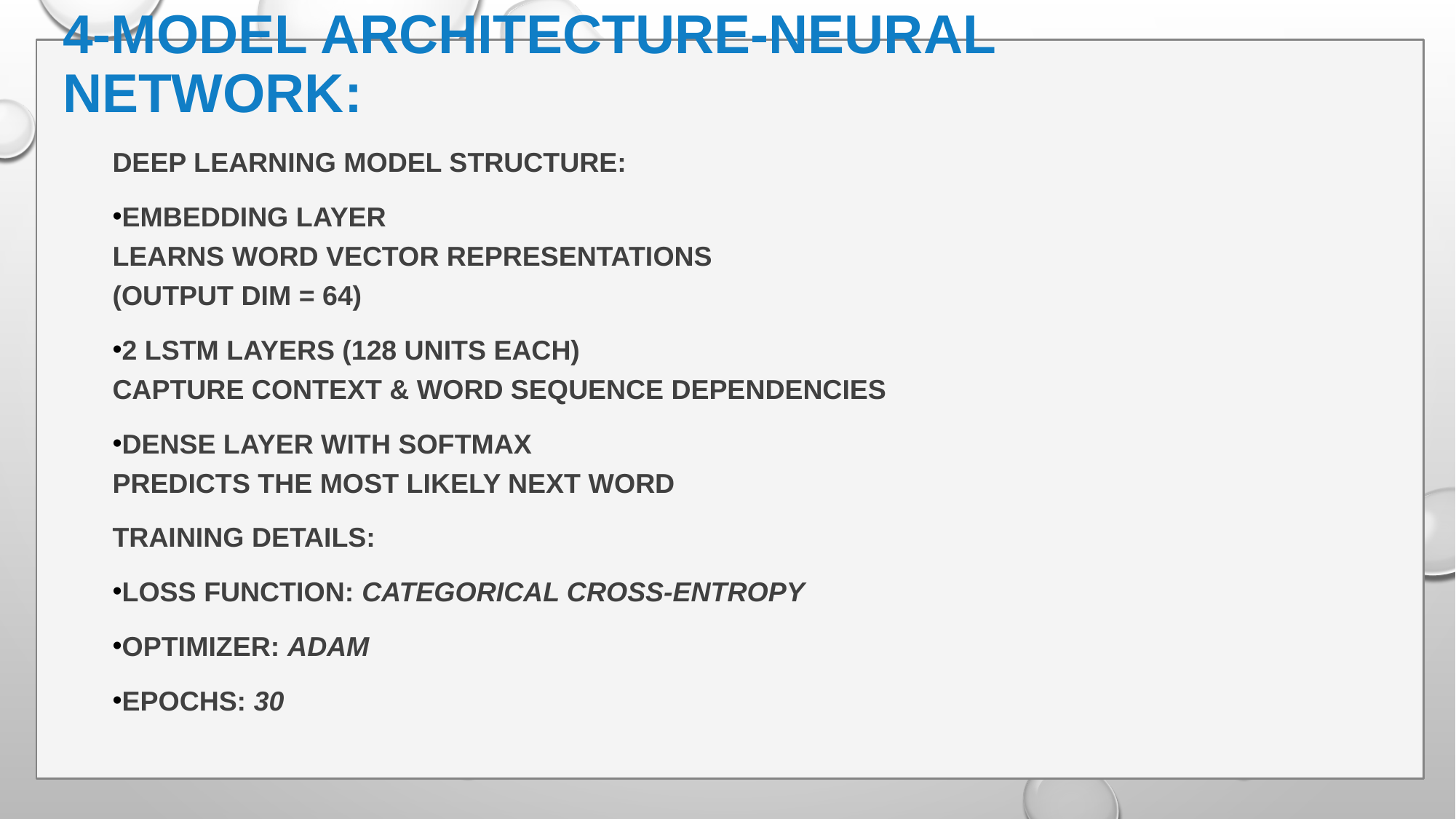

# 4-Model Architecture-Neural Network:
Deep Learning Model Structure:
Embedding Layer
Learns word vector representations
(output dim = 64)
2 LSTM Layers (128 units each)
Capture context & word sequence dependencies
Dense Layer with Softmax
Predicts the most likely next word
Training Details:
Loss Function: Categorical Cross-Entropy
Optimizer: Adam
Epochs: 30